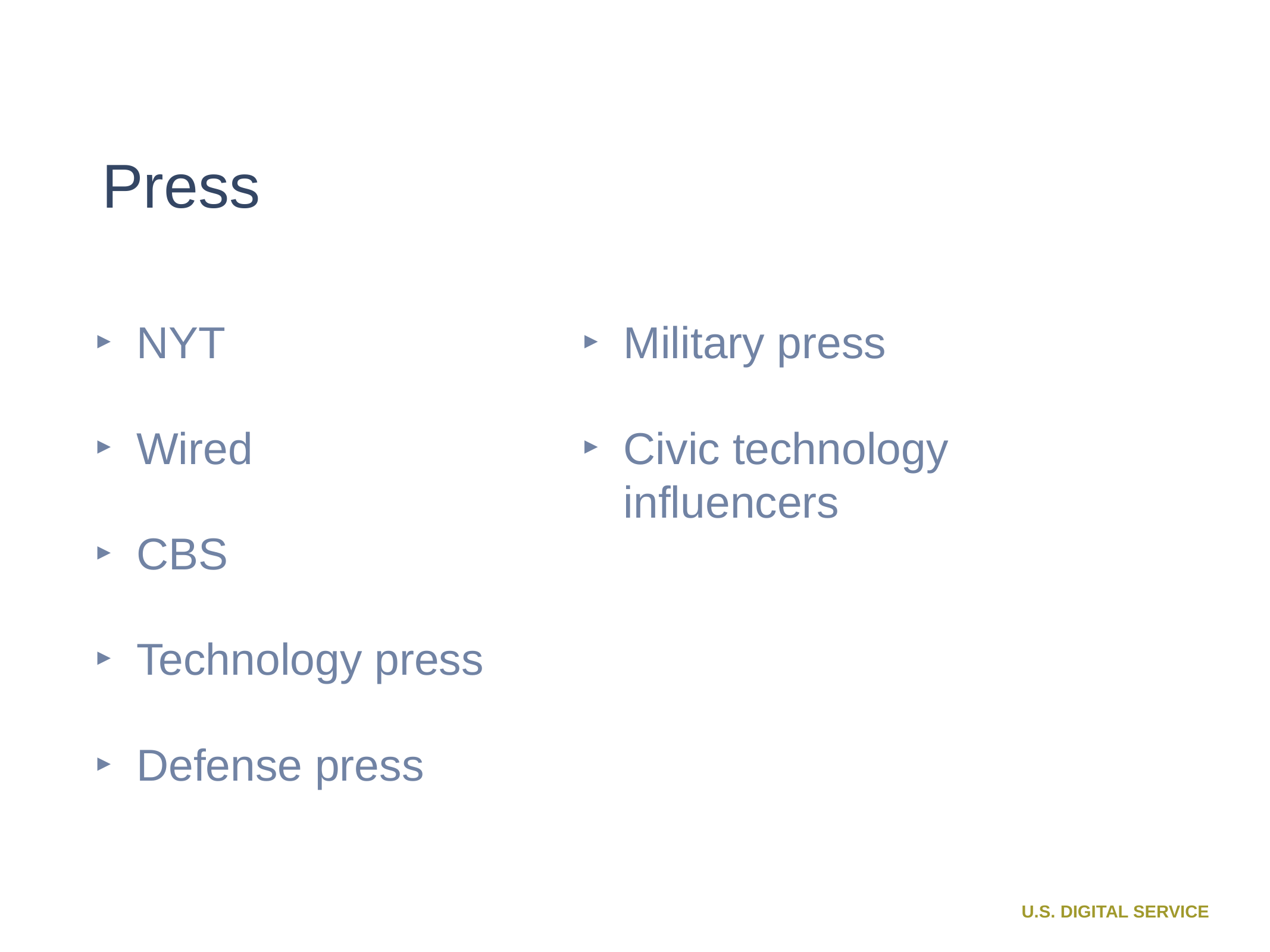

# Press
NYT
Wired
CBS
Technology press
Defense press
Military press
Civic technology influencers